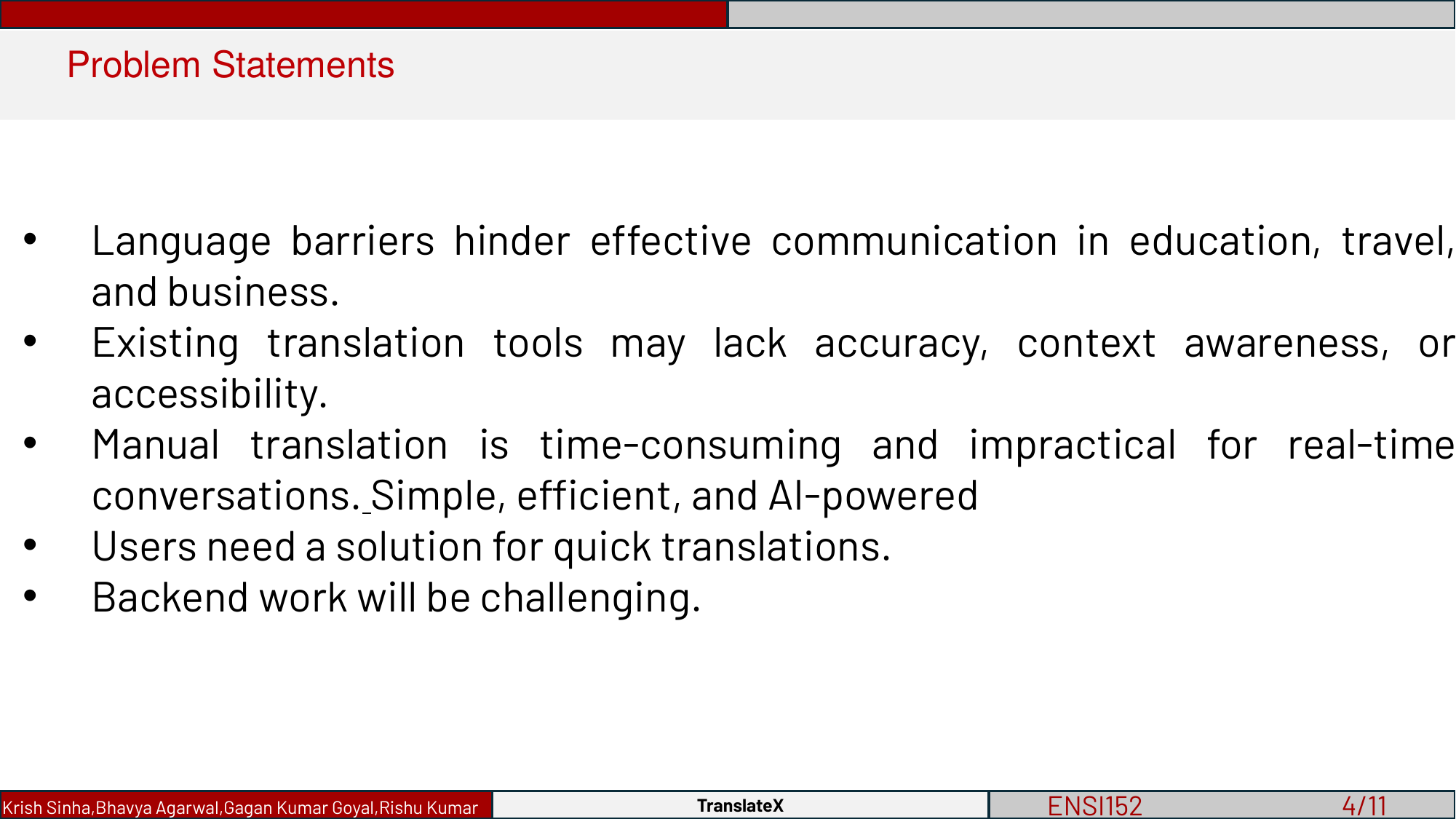

Problem Statements
Language barriers hinder effective communication in education, travel, and business.
Existing translation tools may lack accuracy, context awareness, or accessibility.
Manual translation is time-consuming and impractical for real-time conversations. Simple, efficient, and AI-powered
Users need a solution for quick translations.
Backend work will be challenging.

Krish Sinha,Bhavya Agarwal,Gagan Kumar Goyal,Rishu Kumar
TranslateX
                                              ENSI152		4/11